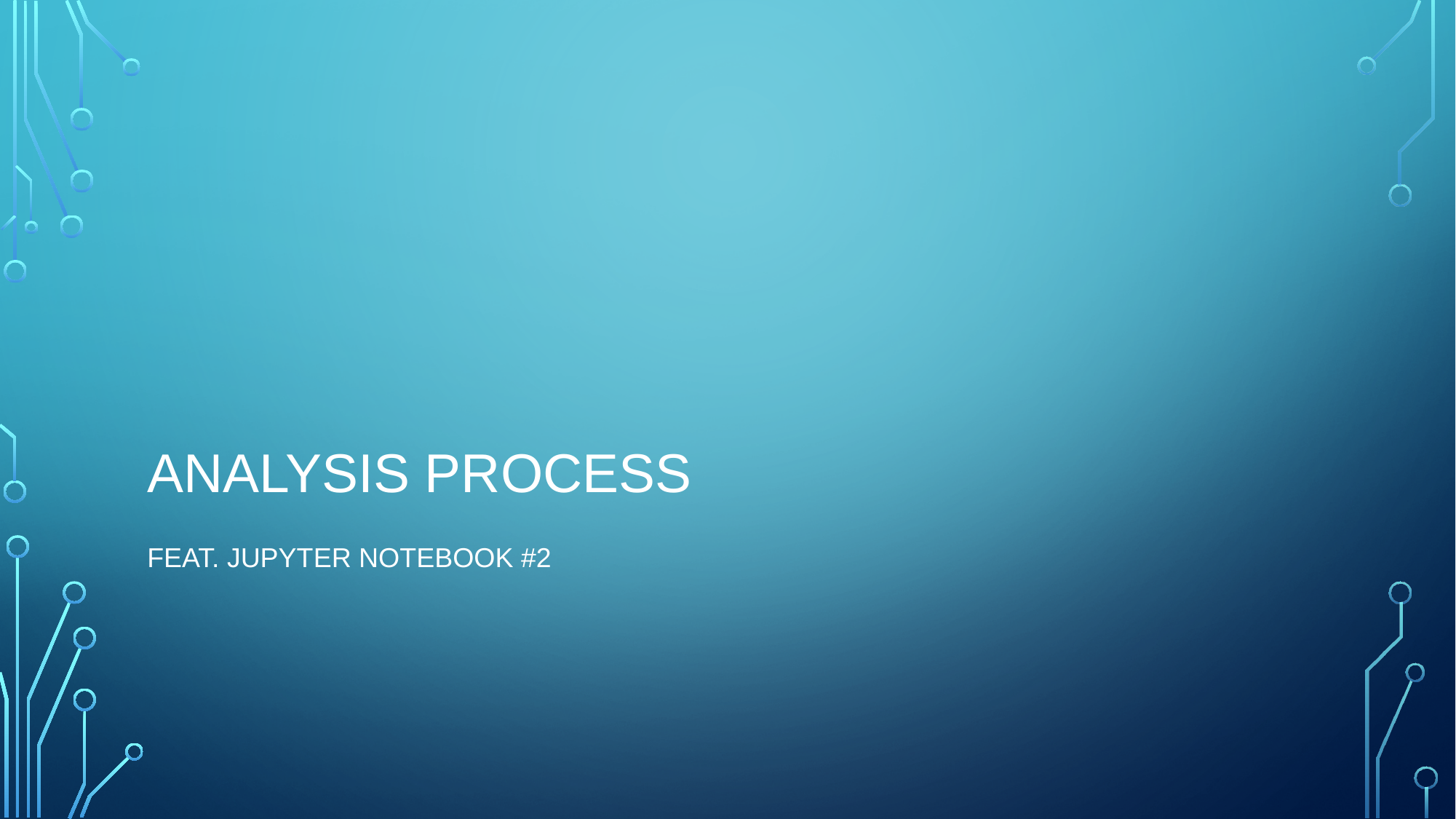

# Analysis process
Feat. Jupyter notebook #2